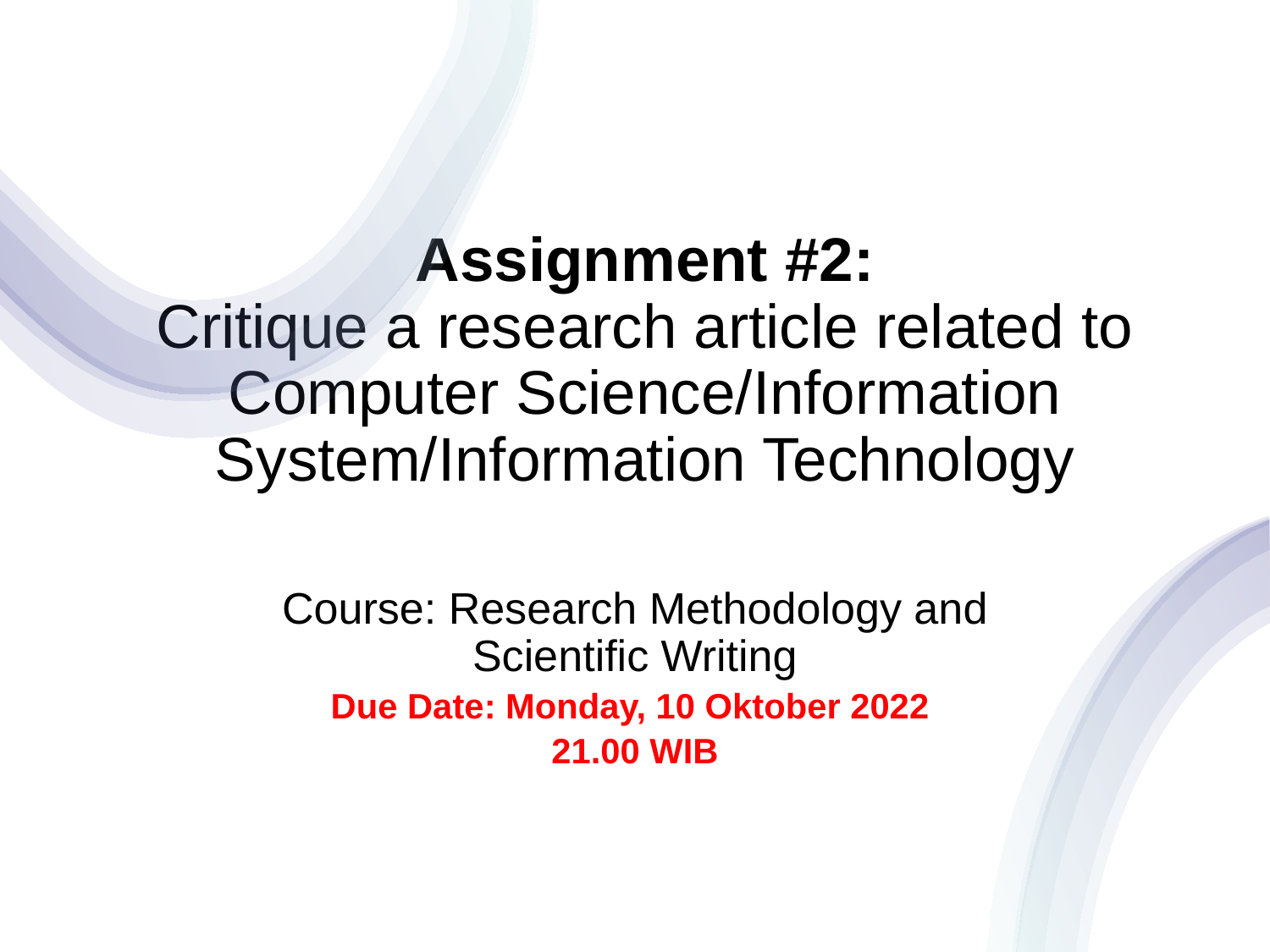

# Assignment #2: Critique a research article related to Computer Science/Information System/Information Technology

Course: Research Methodology and Scientific Writing
Due Date: Monday, 10 Oktober 2022
21.00 WIB